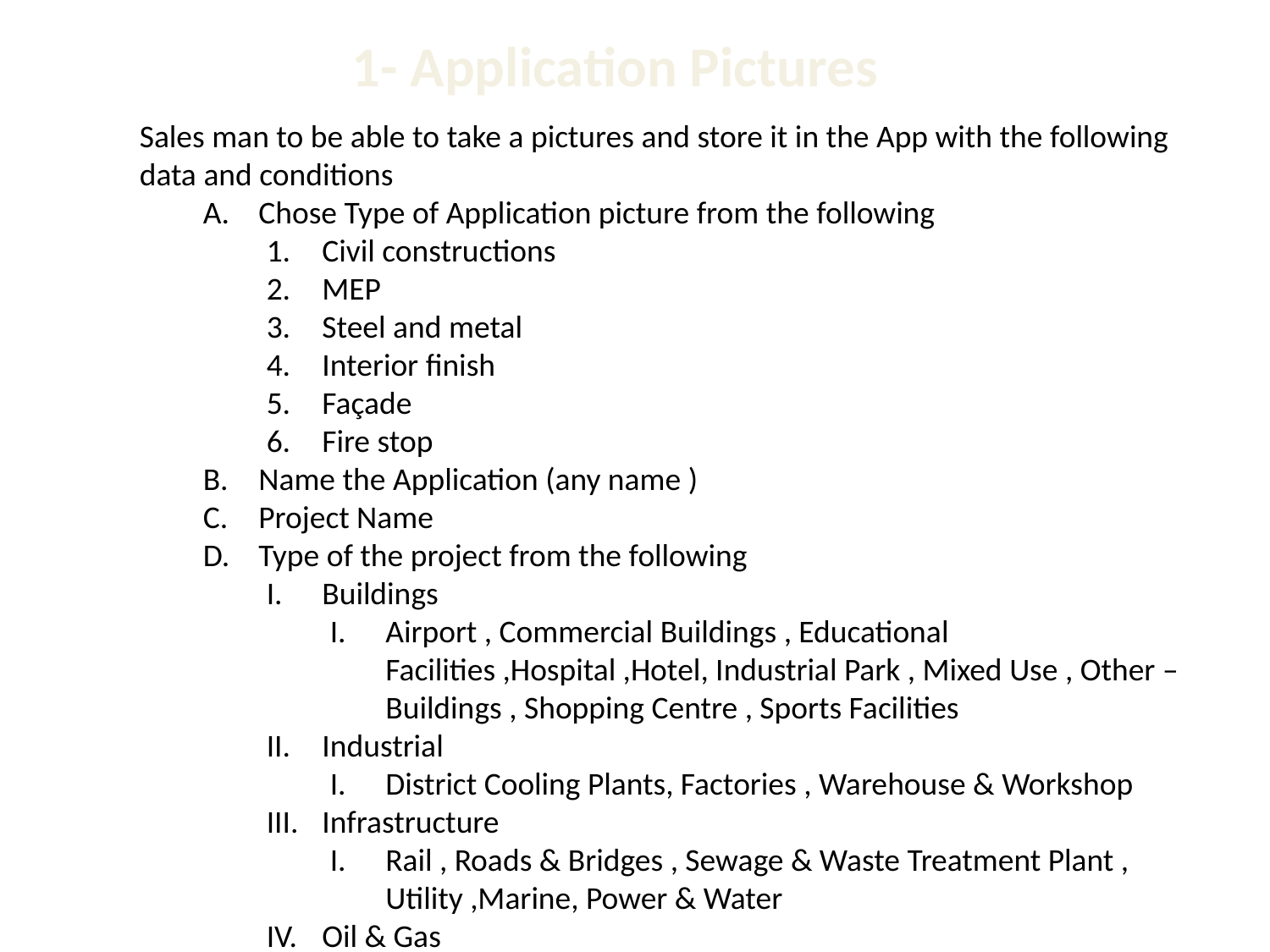

1- Application Pictures
Sales man to be able to take a pictures and store it in the App with the following data and conditions
Chose Type of Application picture from the following
Civil constructions
MEP
Steel and metal
Interior finish
Façade
Fire stop
Name the Application (any name )
Project Name
Type of the project from the following
Buildings
Airport , Commercial Buildings , Educational Facilities ,Hospital ,Hotel, Industrial Park , Mixed Use , Other – Buildings , Shopping Centre , Sports Facilities
Industrial
District Cooling Plants, Factories , Warehouse & Workshop
Infrastructure
Rail , Roads & Bridges , Sewage & Waste Treatment Plant , Utility ,Marine, Power & Water
Oil & Gas